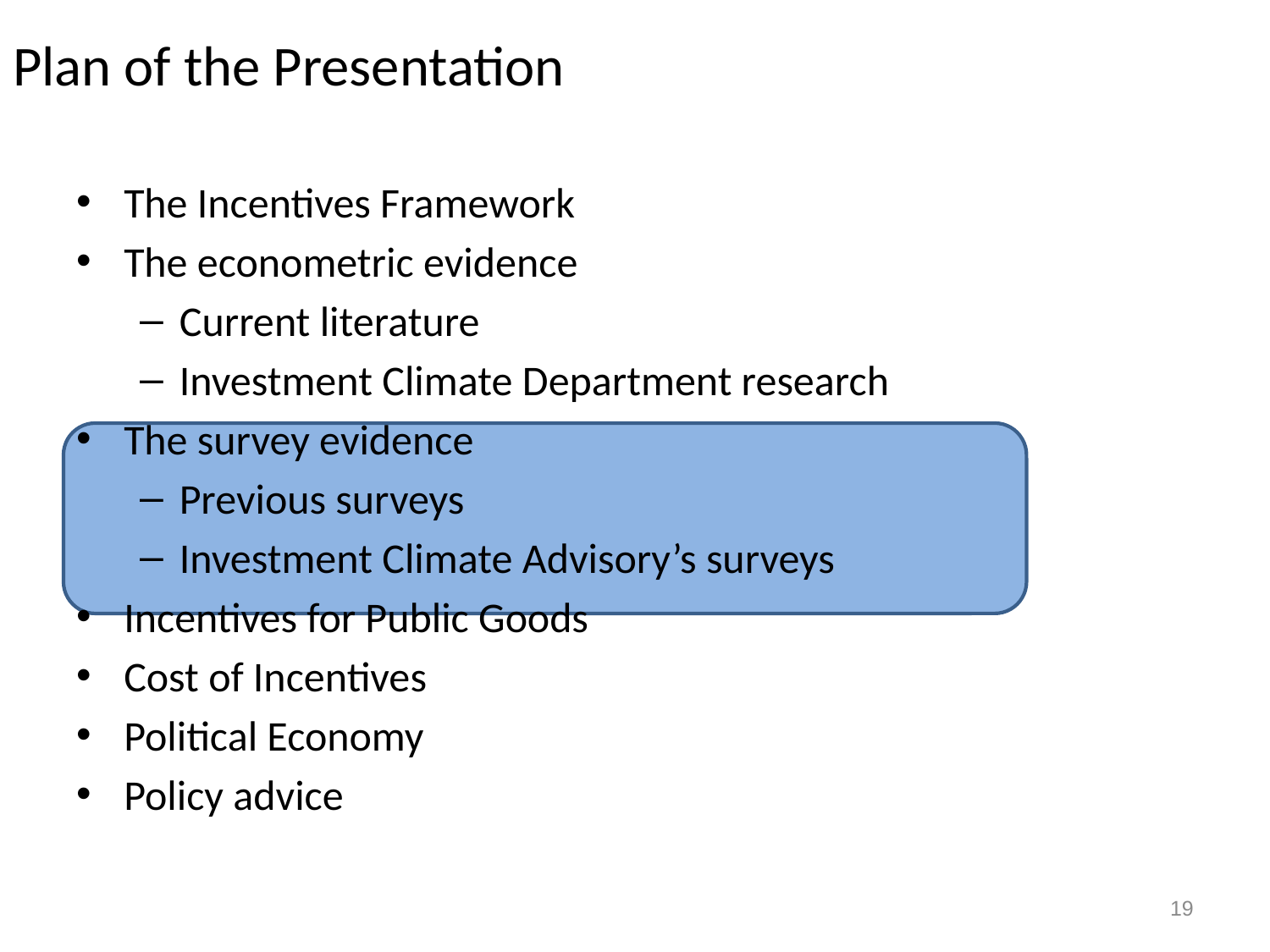

Plan of the Presentation
The Incentives Framework
The econometric evidence
Current literature
Investment Climate Department research
The survey evidence
Previous surveys
Investment Climate Advisory’s surveys
Incentives for Public Goods
Cost of Incentives
Political Economy
Policy advice

19